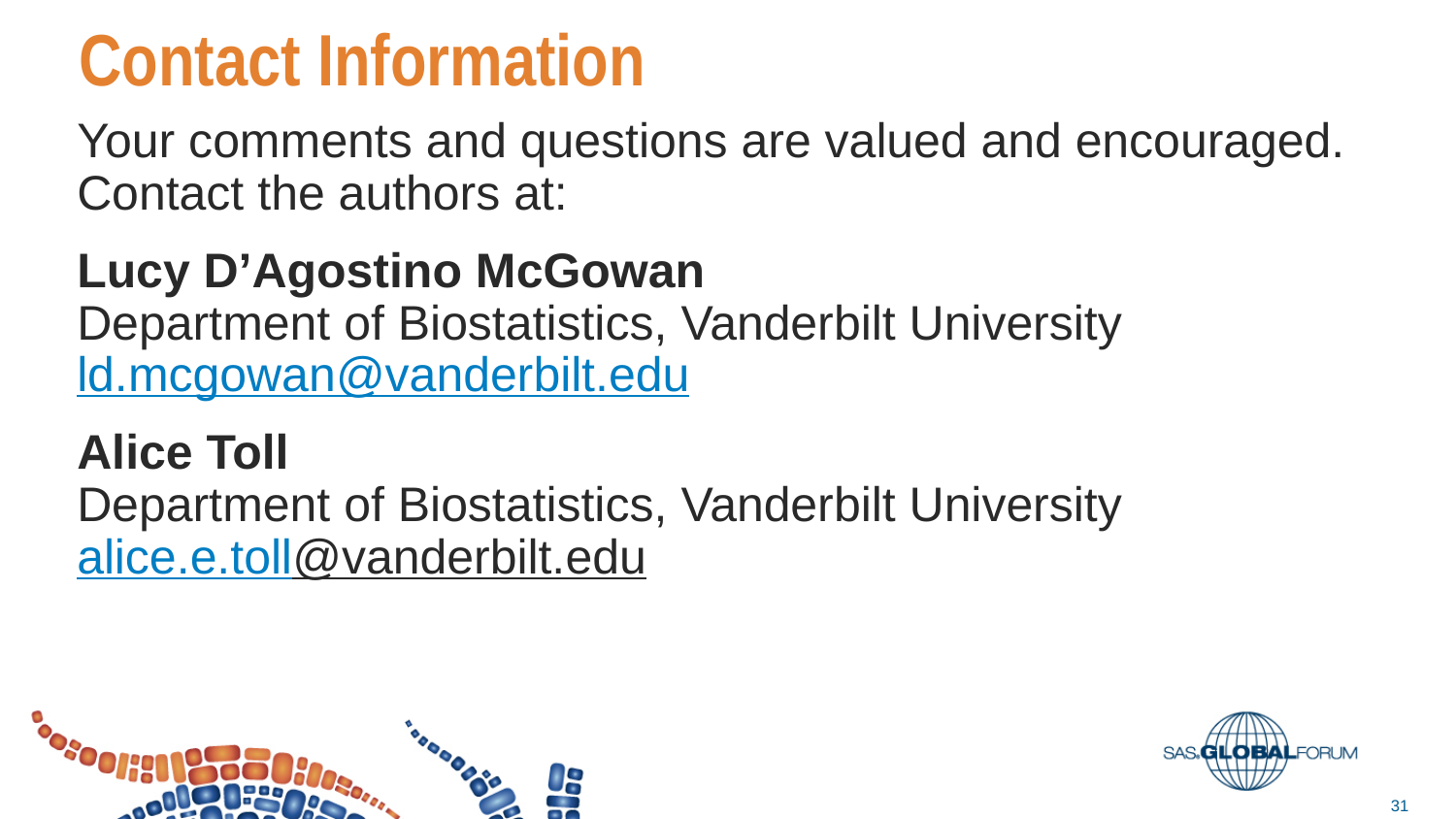

# Contact Information
Your comments and questions are valued and encouraged. Contact the authors at:
Lucy D’Agostino McGowan
Department of Biostatistics, Vanderbilt University
ld.mcgowan@vanderbilt.edu
Alice Toll
Department of Biostatistics, Vanderbilt University
alice.e.toll@vanderbilt.edu